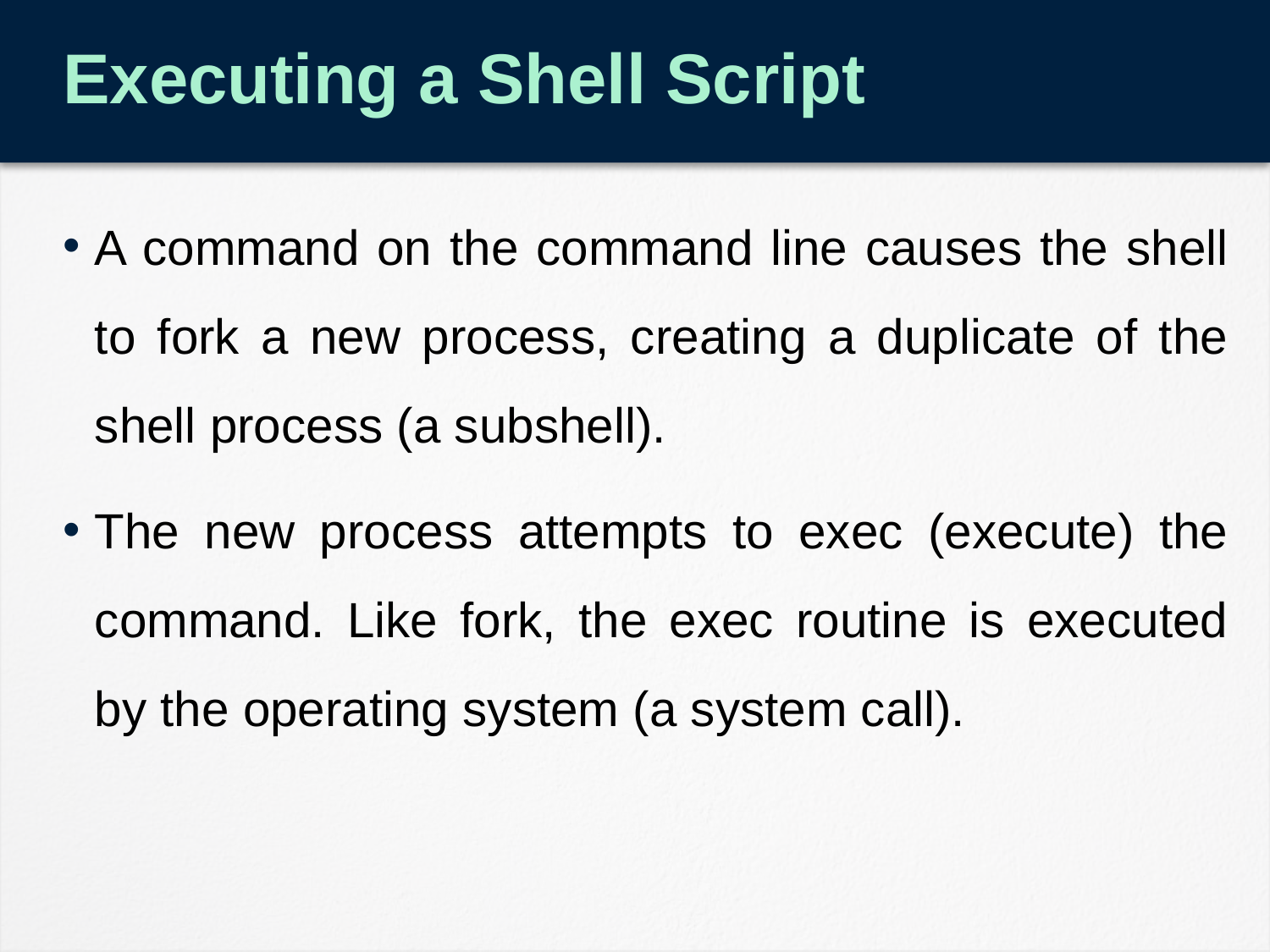

# Executing a Shell Script
A command on the command line causes the shell to fork a new process, creating a duplicate of the shell process (a subshell).
The new process attempts to exec (execute) the command. Like fork, the exec routine is executed by the operating system (a system call).